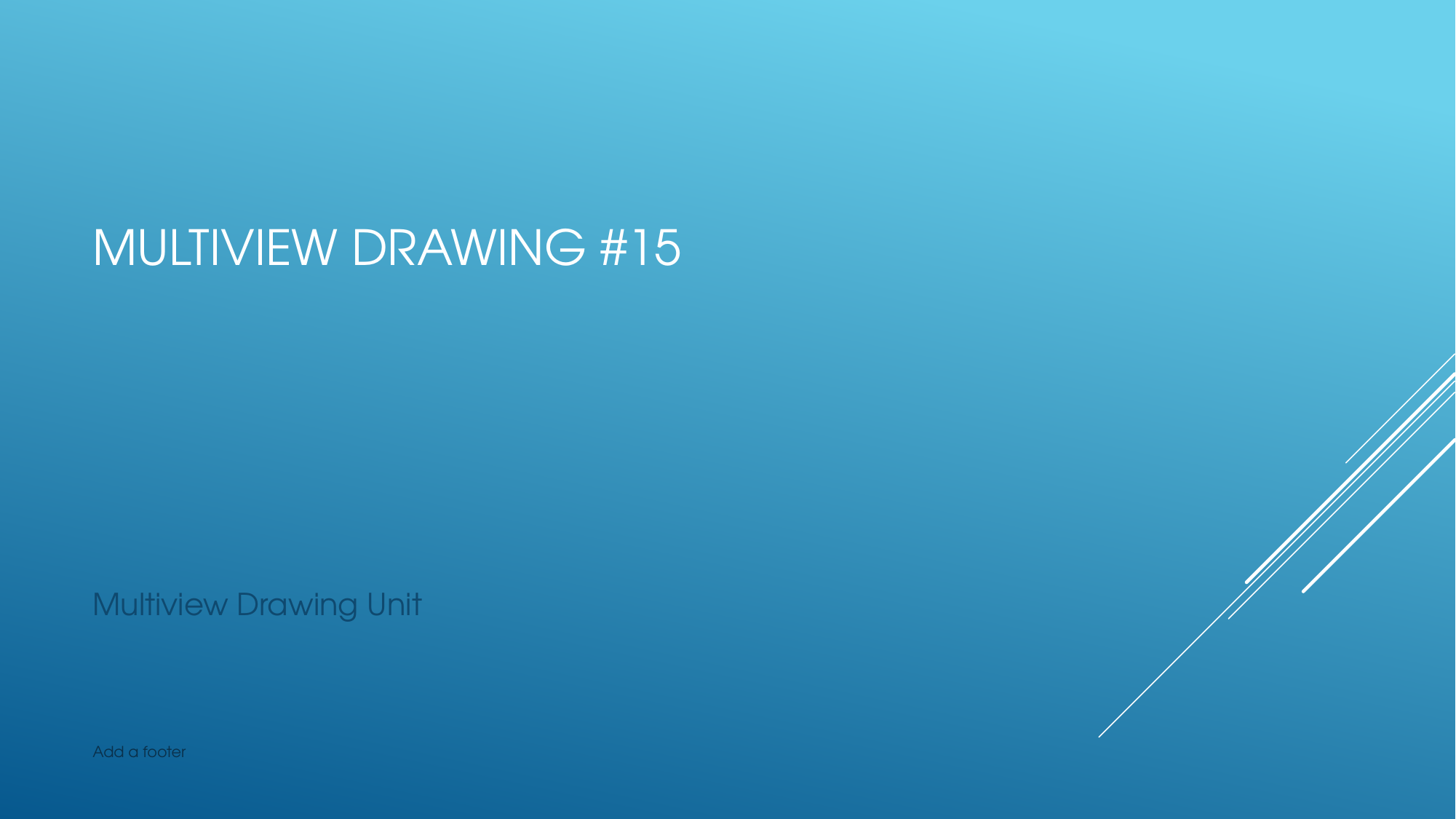

# Multiview Drawing #15
Multiview Drawing Unit
Add a footer